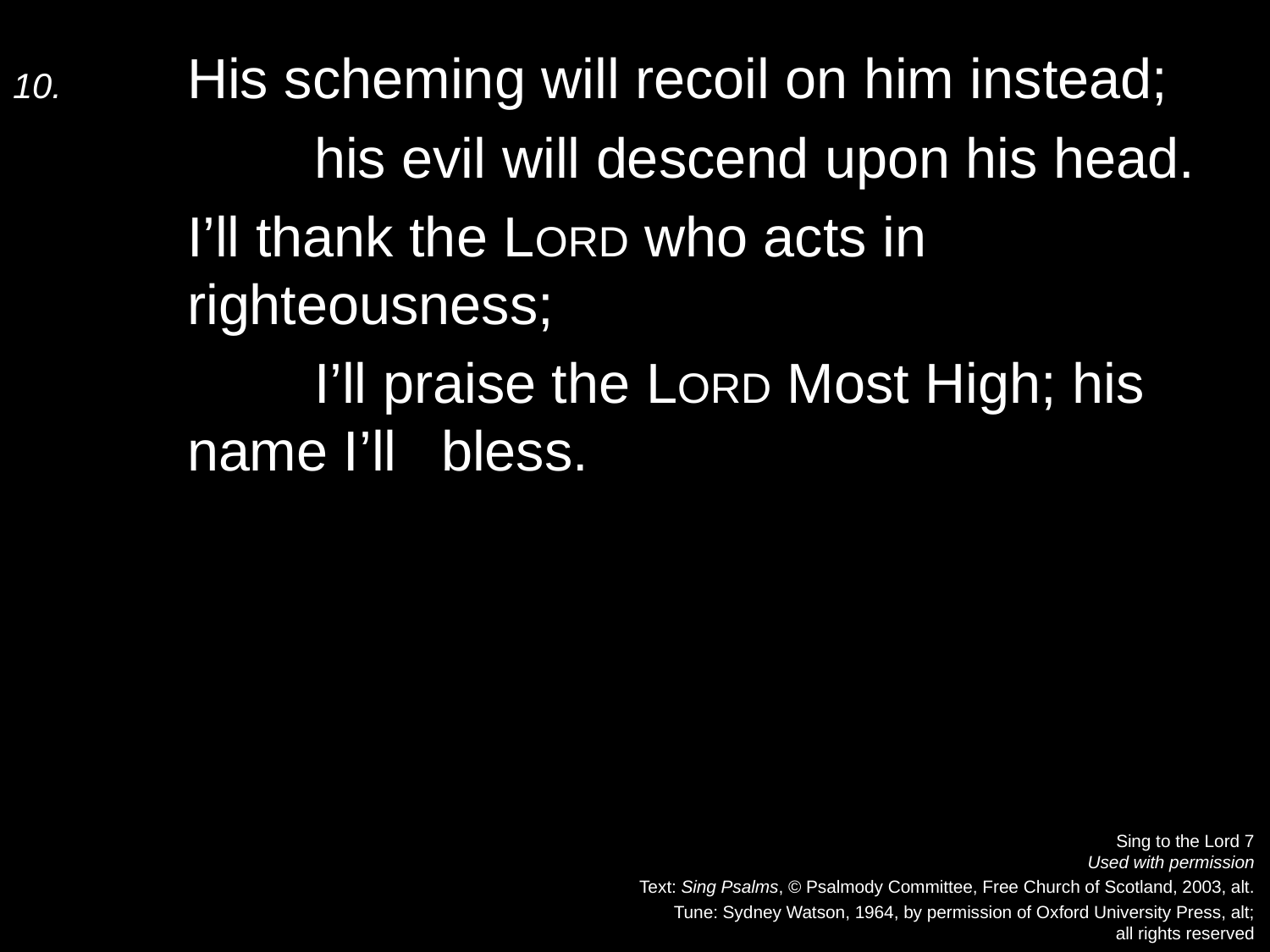

10.	His scheming will recoil on him instead;
		his evil will descend upon his head.
	I’ll thank the Lord who acts in righteousness;
		I’ll praise the Lord Most High; his name I’ll 	bless.
Sing to the Lord 7
Used with permission
Text: Sing Psalms, © Psalmody Committee, Free Church of Scotland, 2003, alt.
Tune: Sydney Watson, 1964, by permission of Oxford University Press, alt;
all rights reserved